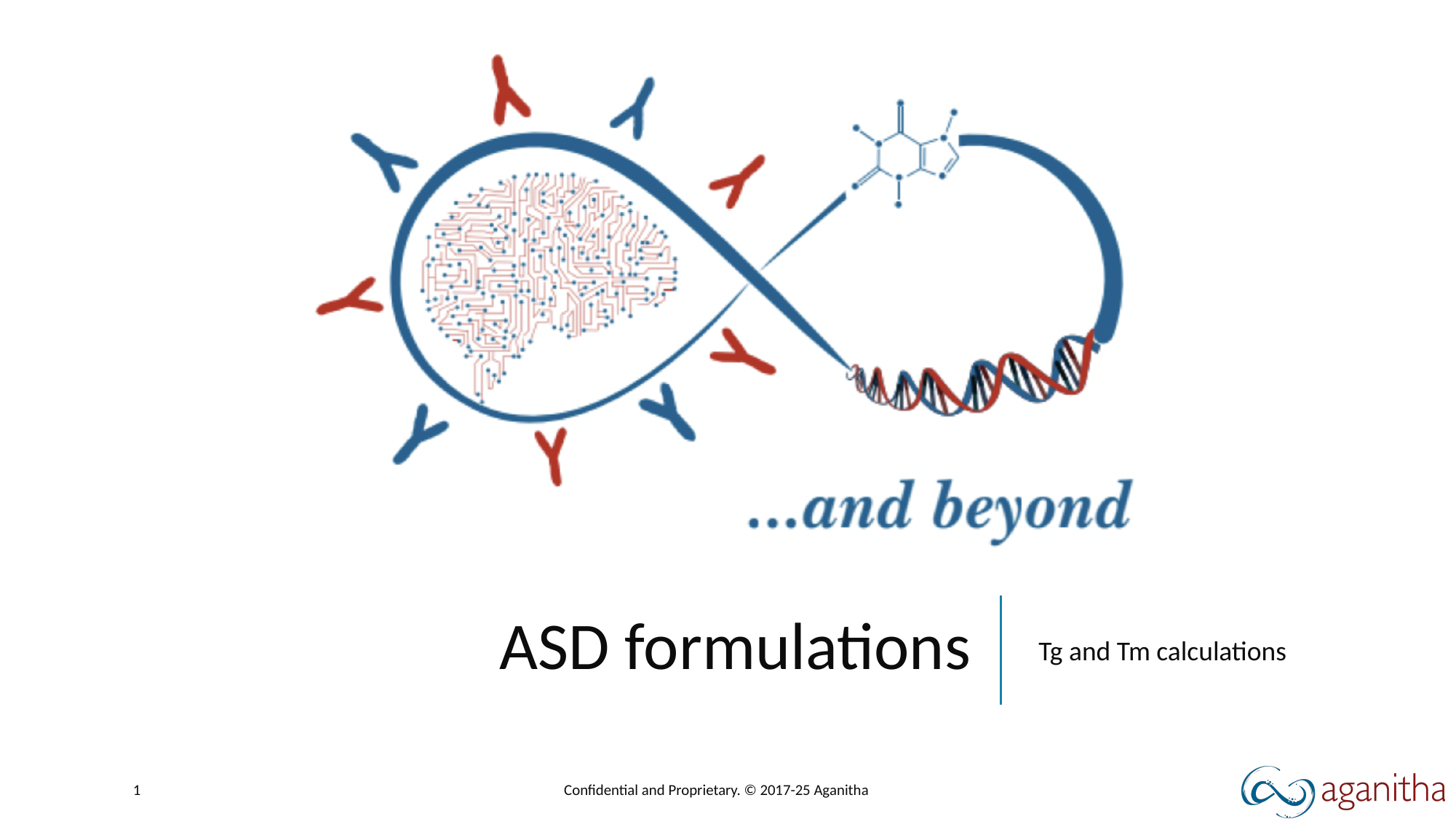

# ASD formulations
Tg and Tm calculations
1
Confidential and Proprietary. © 2017-25 Aganitha